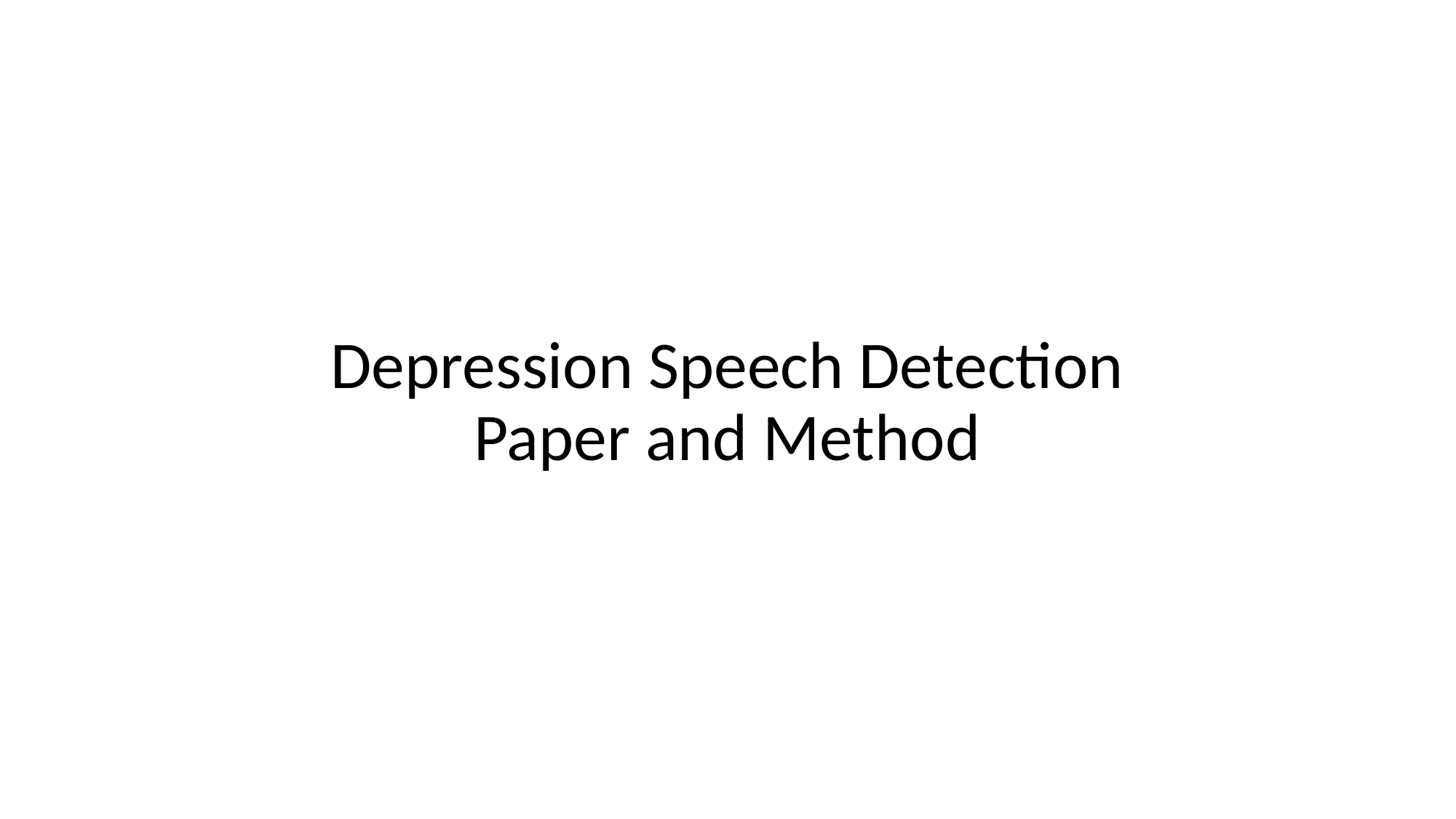

# Depression Speech Detection Paper and Method